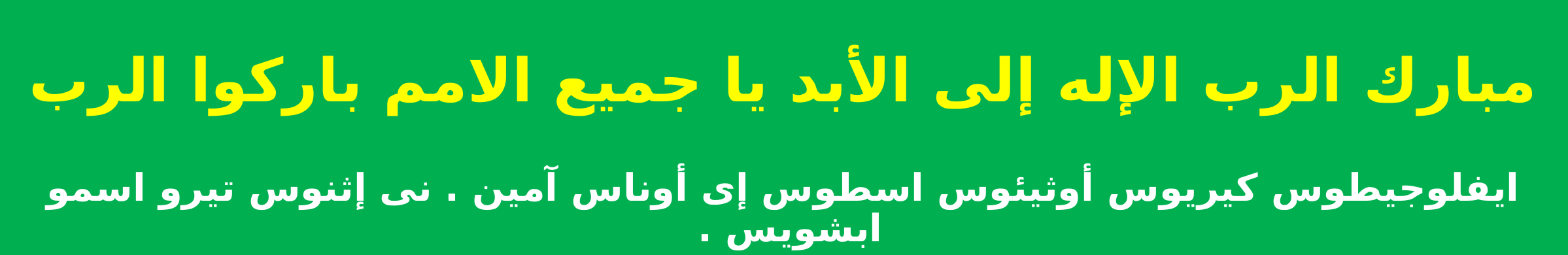

مبارك الرب الإله إلى الأبد يا جميع الامم باركوا الرب
ايفلوجيطوس كيريوس أوثيئوس اسطوس إى أوناس آمين . نى إثنوس تيرو اسمو ابشويس .